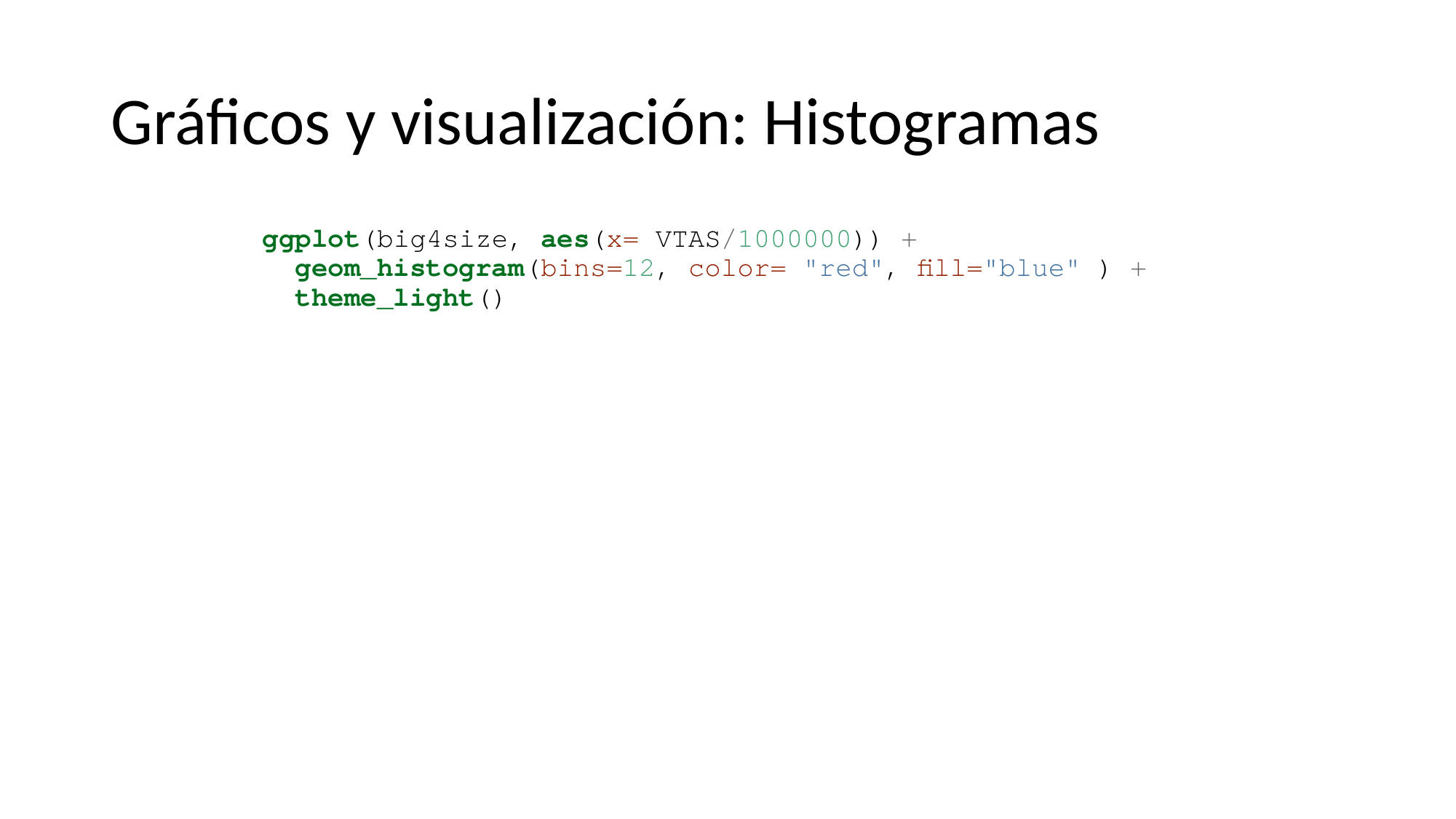

# Gráficos y visualización: Histogramas
ggplot(big4size, aes(x= VTAS/1000000)) +
  geom_histogram(bins=12, color= "red", fill="blue" ) +
  theme_light()